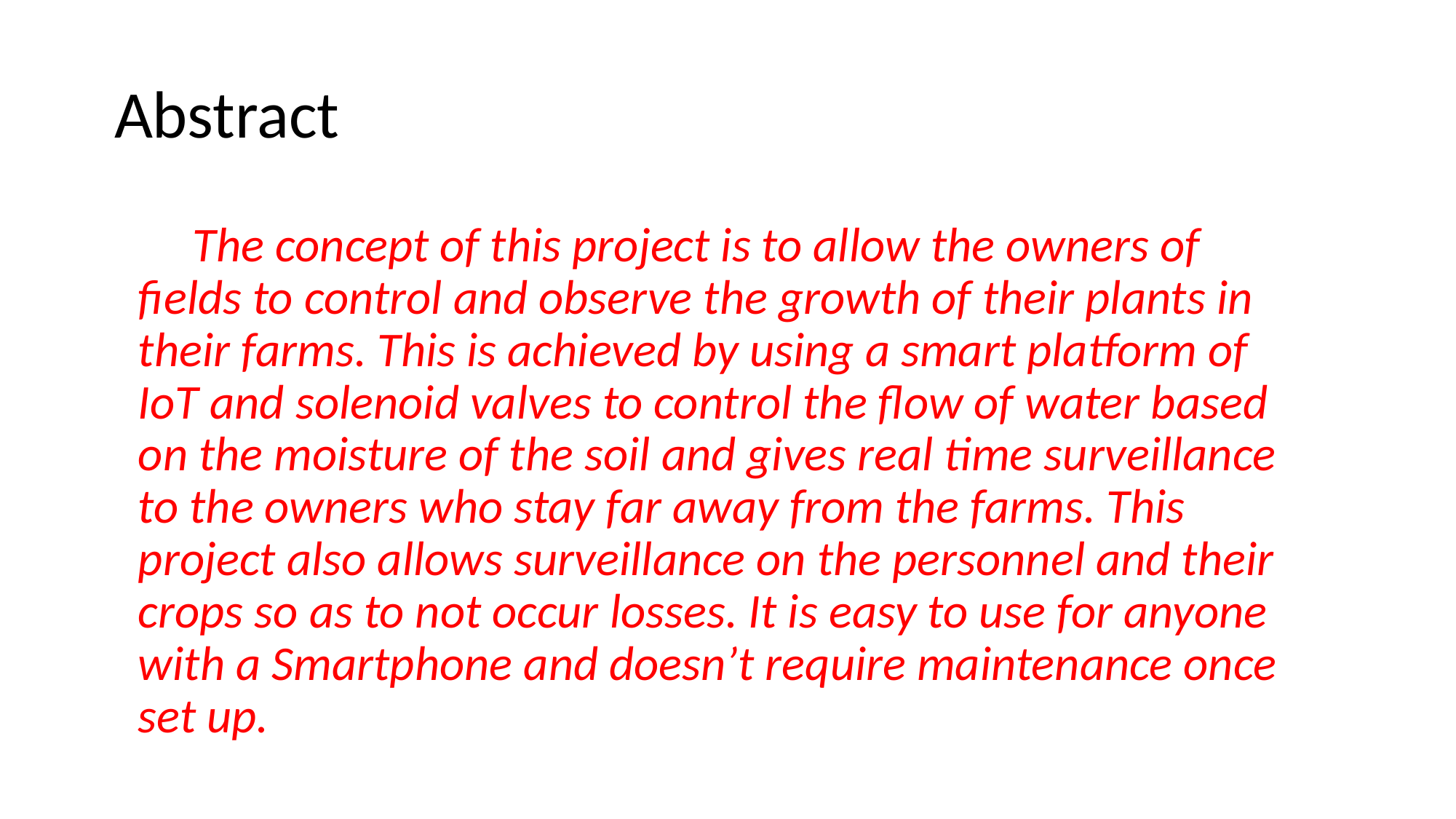

# Abstract
The concept of this project is to allow the owners of fields to control and observe the growth of their plants in their farms. This is achieved by using a smart platform of IoT and solenoid valves to control the flow of water based on the moisture of the soil and gives real time surveillance to the owners who stay far away from the farms. This project also allows surveillance on the personnel and their crops so as to not occur losses. It is easy to use for anyone with a Smartphone and doesn’t require maintenance once set up.